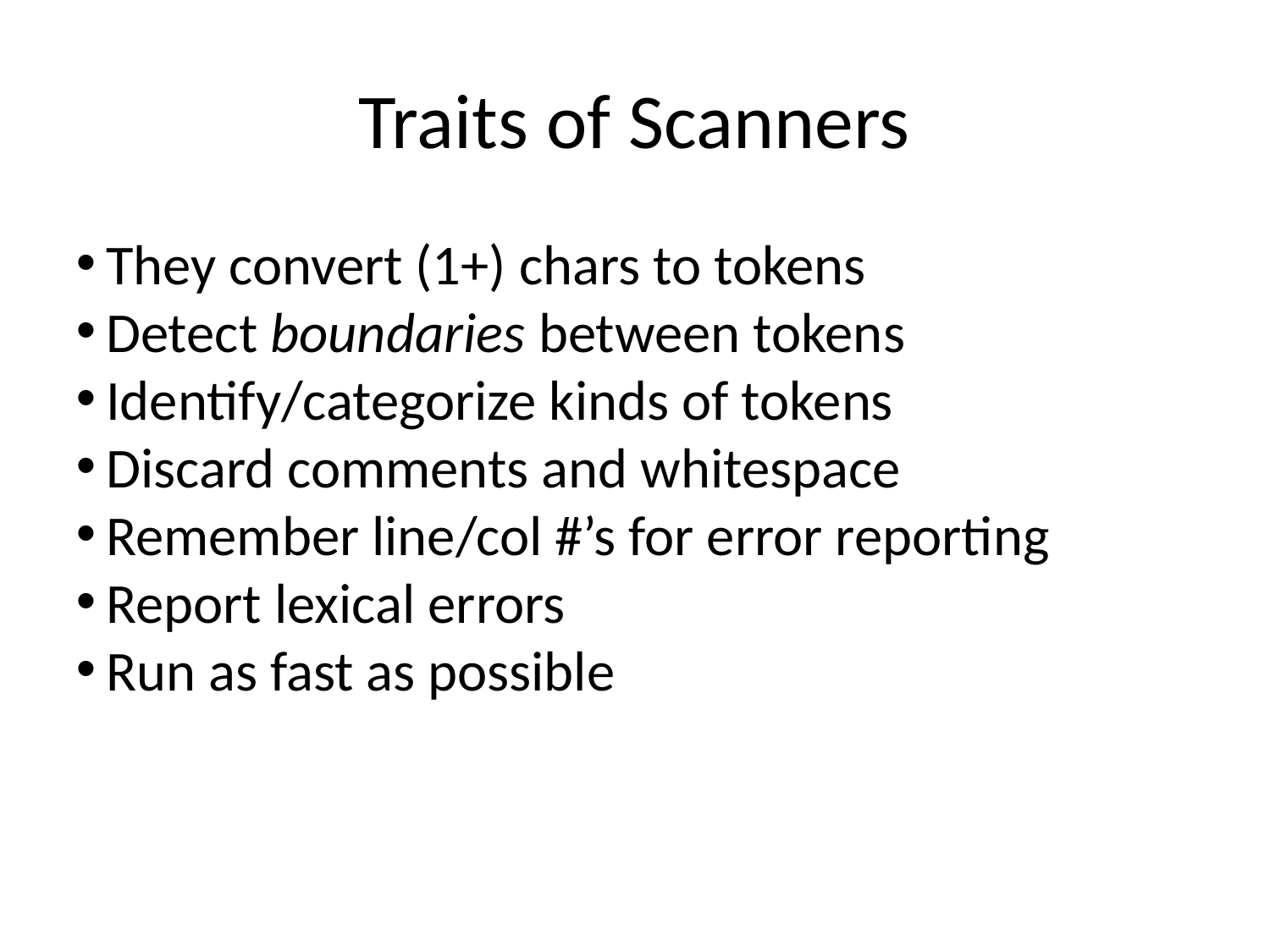

Traits of Scanners
They convert (1+) chars to tokens
Detect boundaries between tokens
Identify/categorize kinds of tokens
Discard comments and whitespace
Remember line/col #’s for error reporting
Report lexical errors
Run as fast as possible